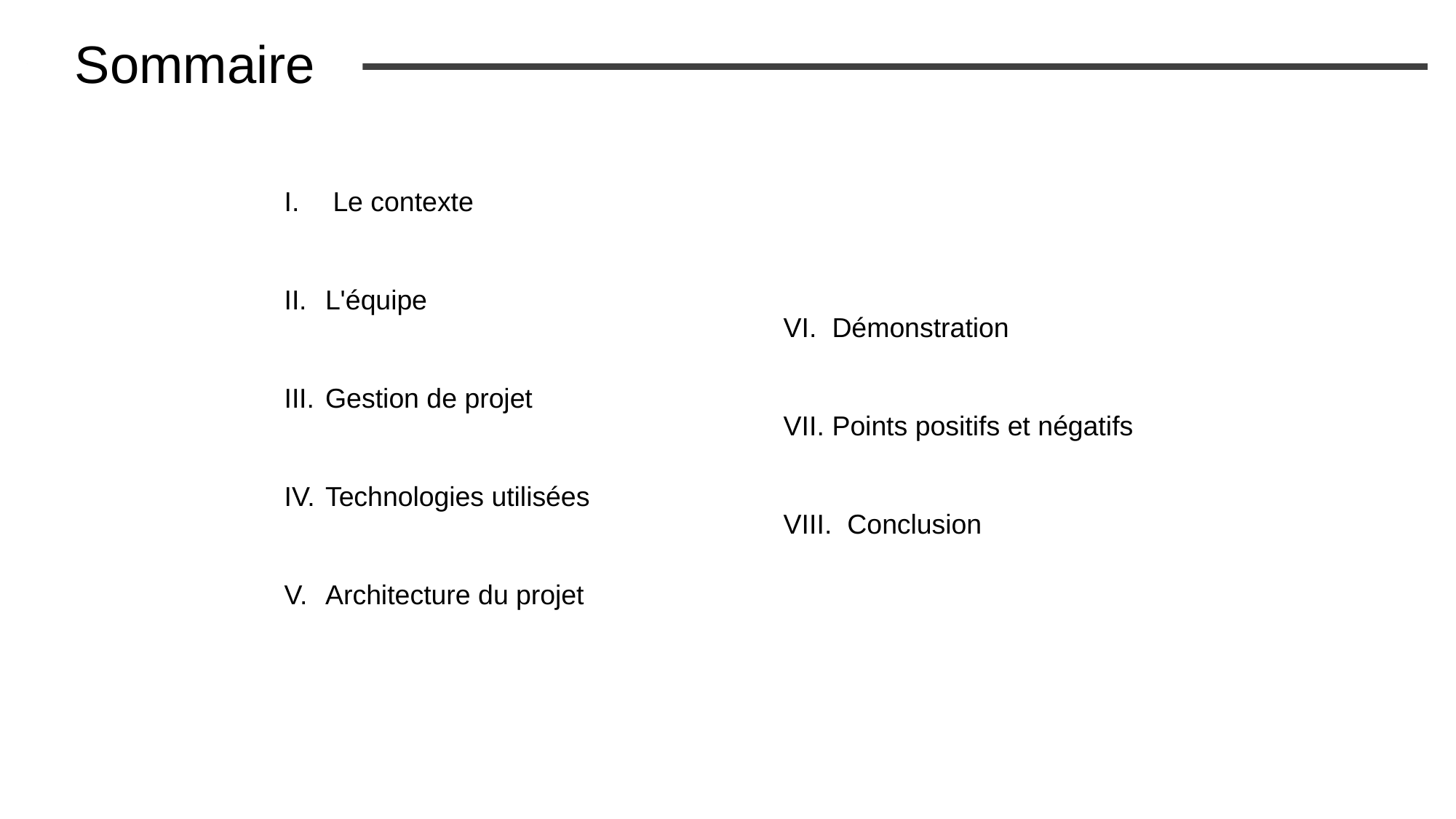

Sommaire
 Le contexte

L'équipe

Gestion de projet

Technologies utilisées

Architecture du projet

VI.  Démonstration

VII. Points positifs et négatifs

VIII.  Conclusion